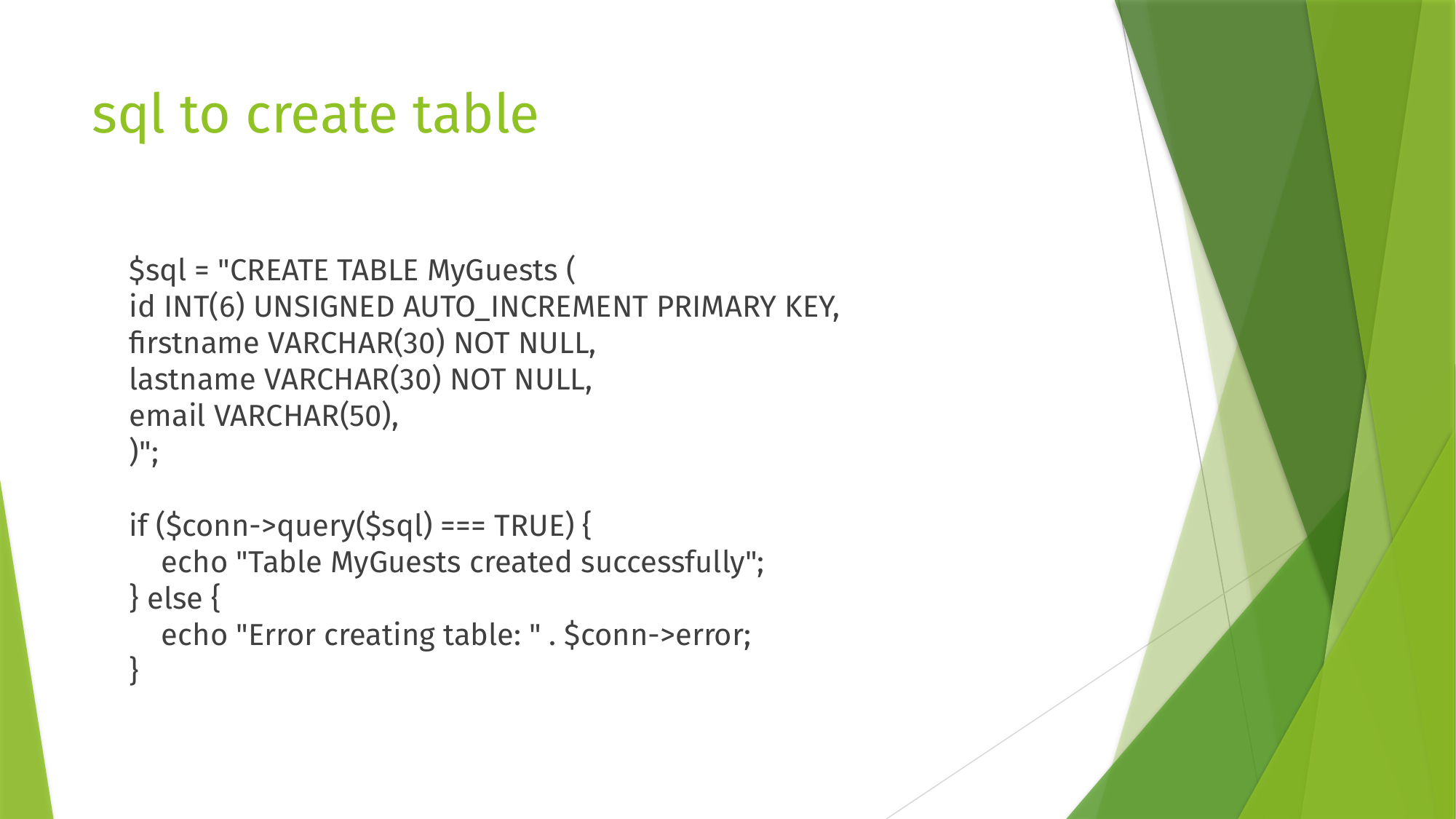

# sql to create table
$sql = "CREATE TABLE MyGuests (
id INT(6) UNSIGNED AUTO_INCREMENT PRIMARY KEY, 
firstname VARCHAR(30) NOT NULL,
lastname VARCHAR(30) NOT NULL,
email VARCHAR(50),
)";
if ($conn->query($sql) === TRUE) {
    echo "Table MyGuests created successfully";
} else {
    echo "Error creating table: " . $conn->error;
}